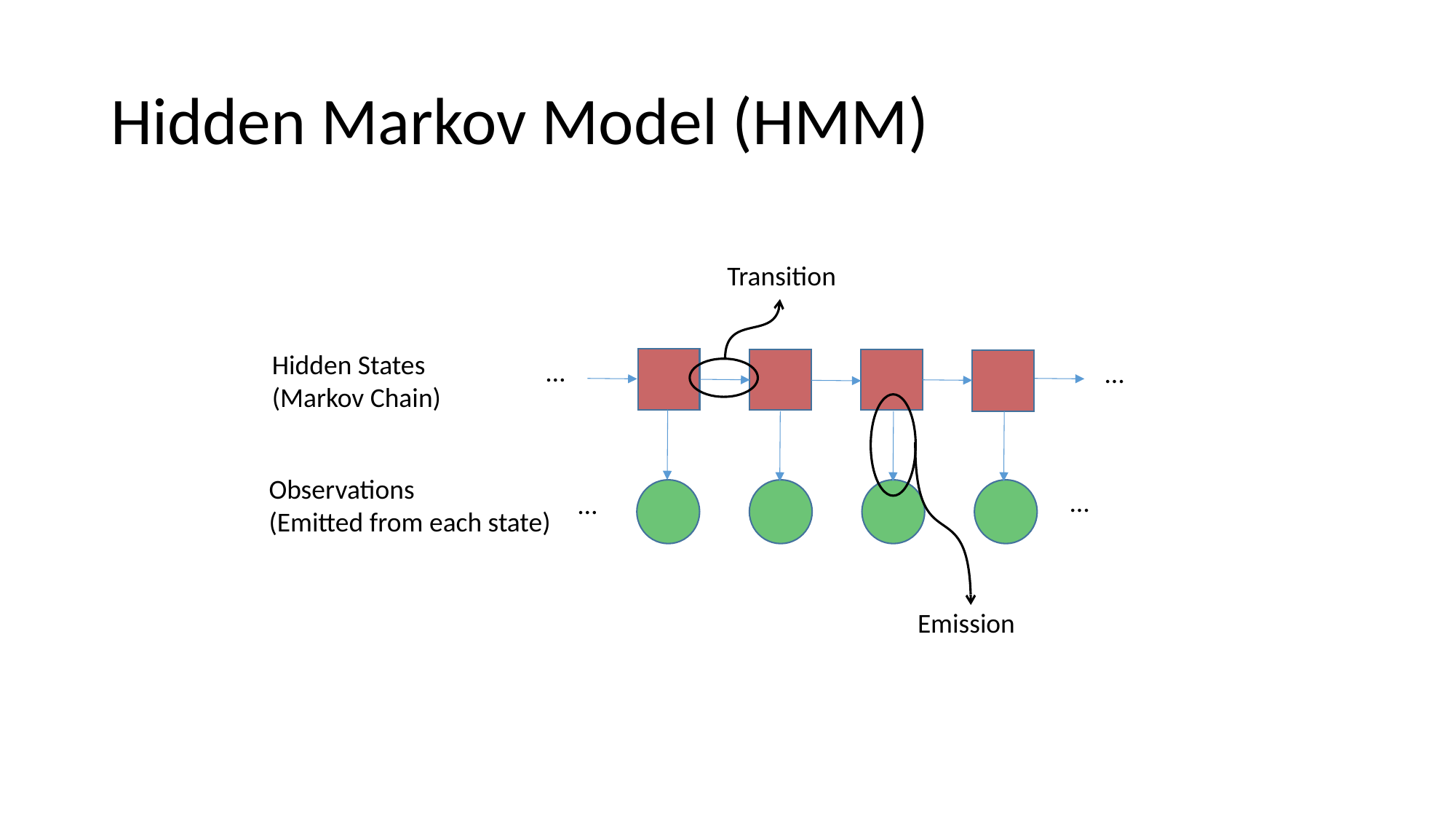

# Hidden Markov Model (HMM)
Transition
Hidden States
(Markov Chain)
…

…

Observations
(Emitted from each state)

…
…
Emission